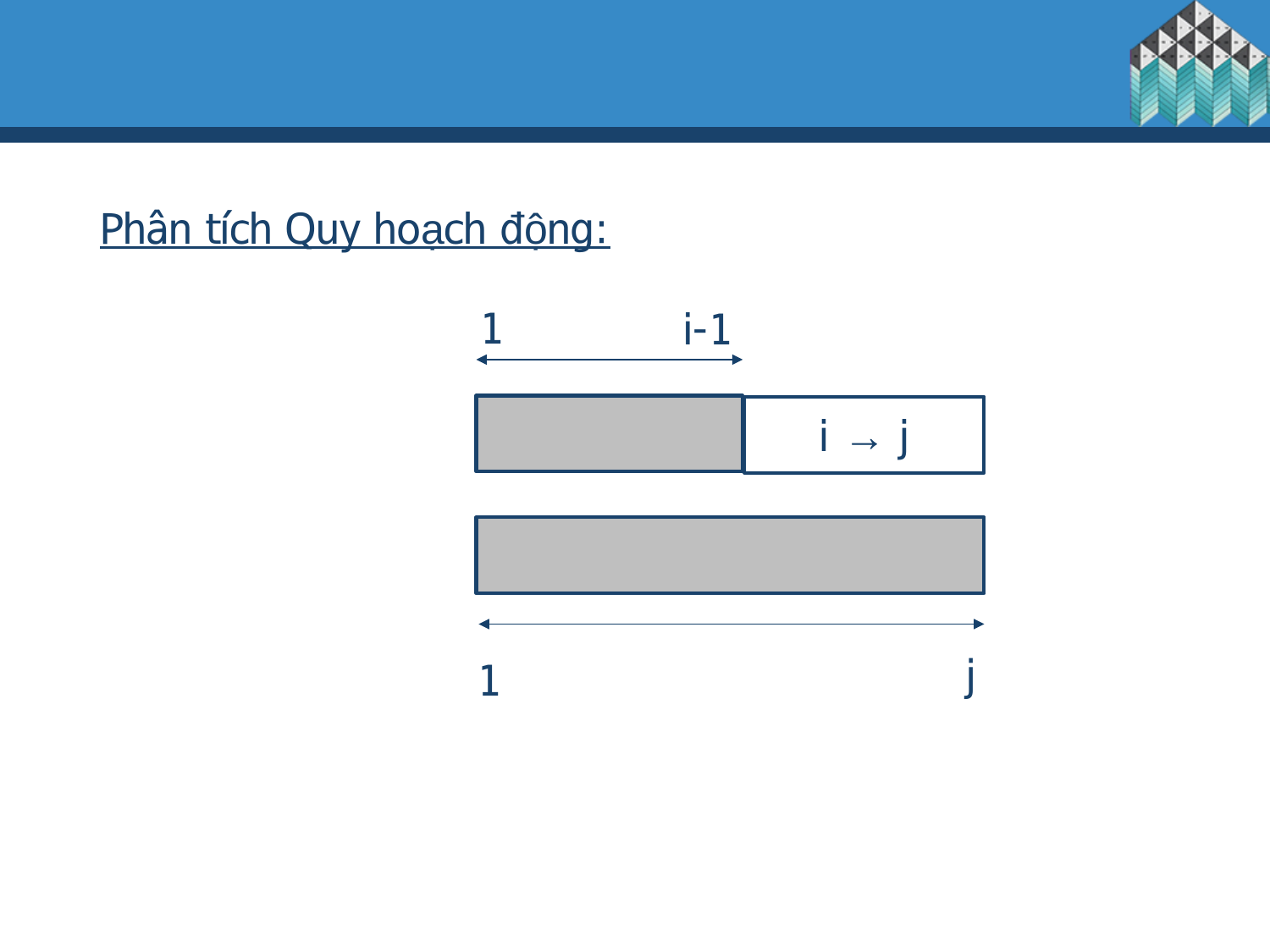

Phân tích Quy hoạch động:
1
i-1

i → j

j
1